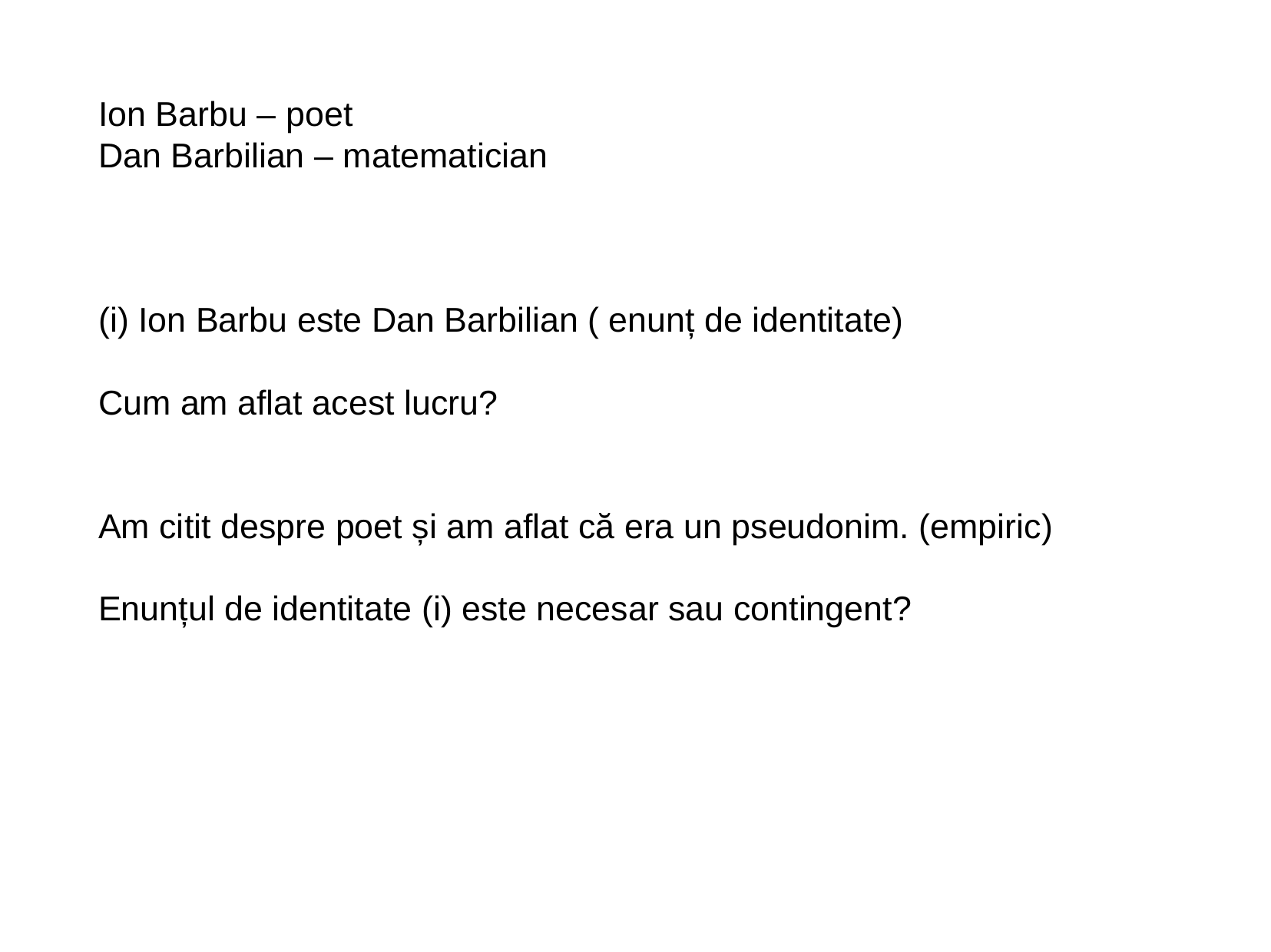

Ion Barbu – poet
Dan Barbilian – matematician

(i) Ion Barbu este Dan Barbilian ( enunț de identitate)

Cum am aflat acest lucru?

Am citit despre poet și am aflat că era un pseudonim. (empiric)

Enunțul de identitate (i) este necesar sau contingent?